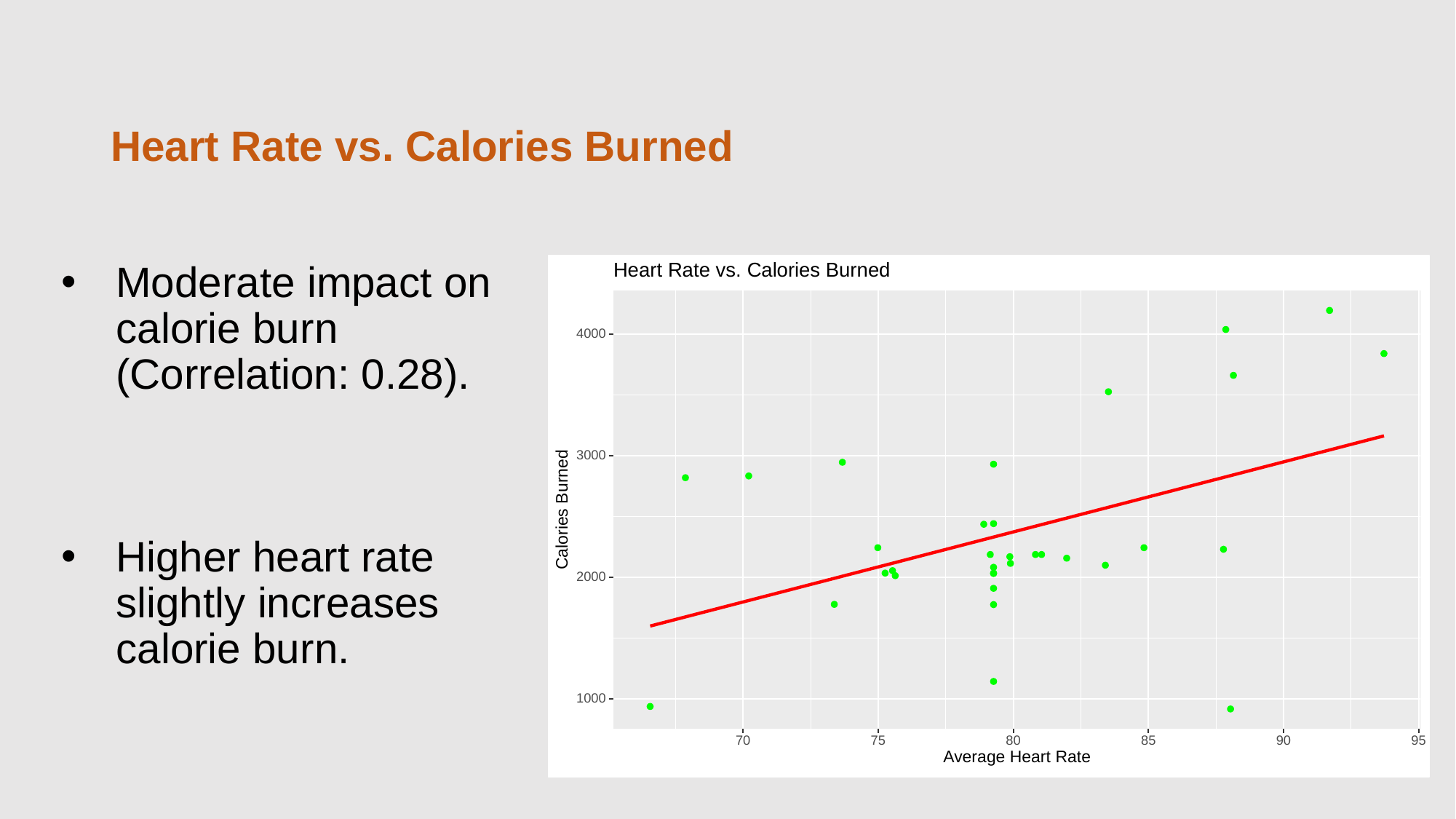

Heart Rate vs. Calories Burned
Moderate impact on calorie burn (Correlation: 0.28).

Higher heart rate slightly increases calorie burn.

Heart Rate vs. Calories Burned

4000

3000

Calories Burned

2000

1000

70
80
85
90
95
75
Average Heart Rate